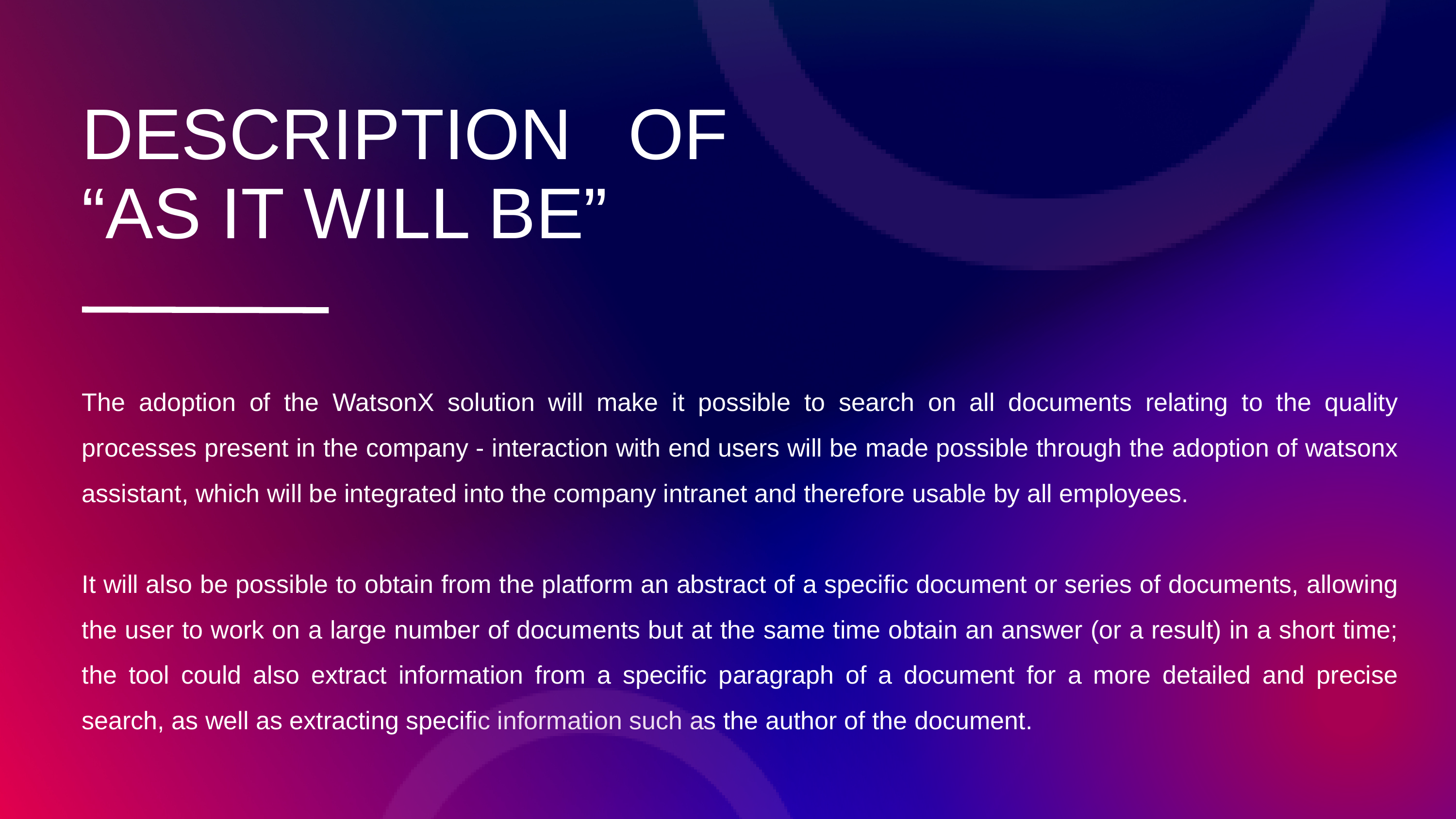

DESCRIPTION OF “AS IT WILL BE”

The adoption of the WatsonX solution will make it possible to search on all documents relating to the quality processes present in the company - interaction with end users will be made possible through the adoption of watsonx assistant, which will be integrated into the company intranet and therefore usable by all employees.

It will also be possible to obtain from the platform an abstract of a specific document or series of documents, allowing the user to work on a large number of documents but at the same time obtain an answer (or a result) in a short time; the tool could also extract information from a specific paragraph of a document for a more detailed and precise search, as well as extracting specific information such as the author of the document.